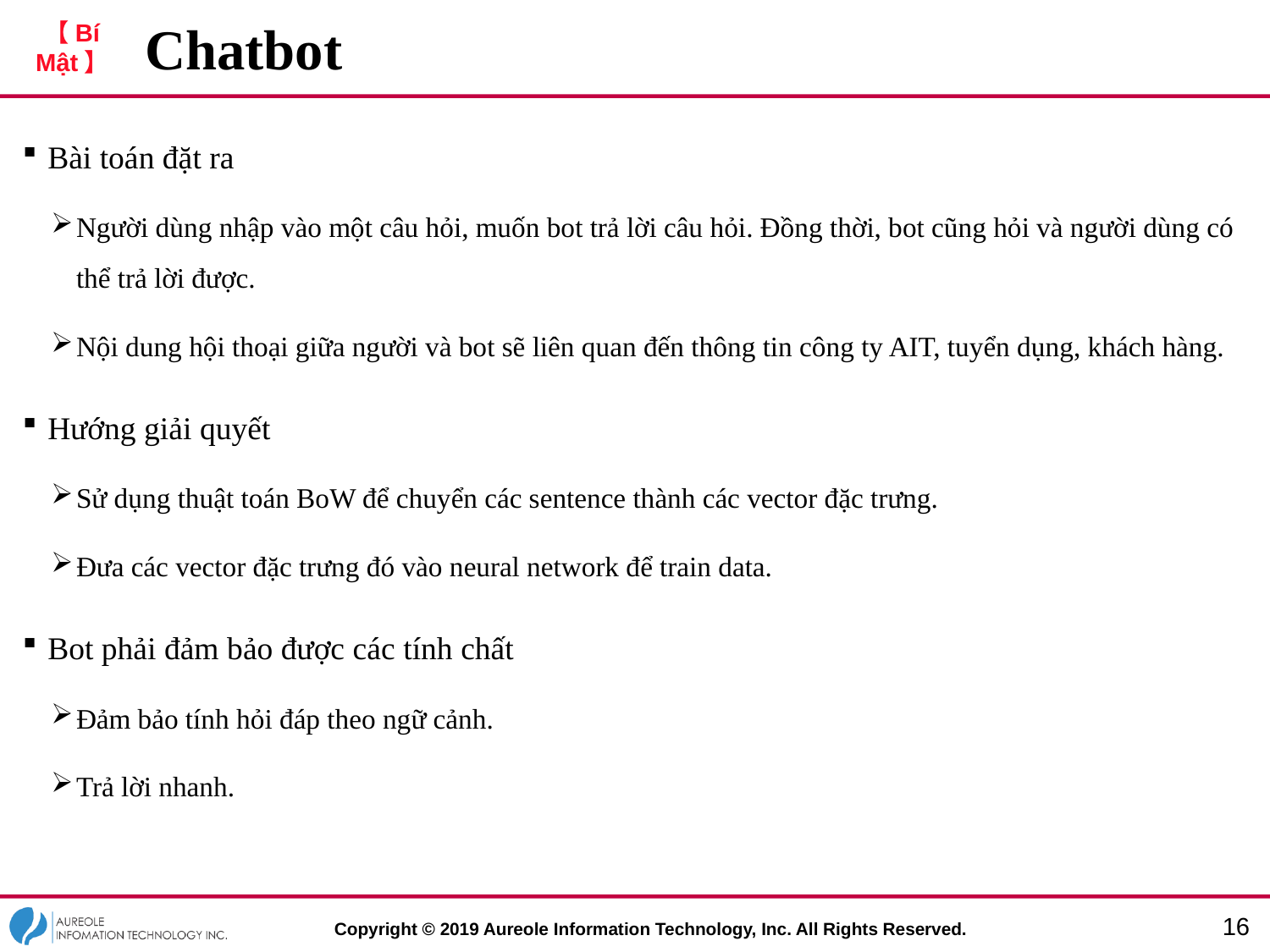

# Chatbot
Bài toán đặt ra
Người dùng nhập vào một câu hỏi, muốn bot trả lời câu hỏi. Đồng thời, bot cũng hỏi và người dùng có thể trả lời được.
Nội dung hội thoại giữa người và bot sẽ liên quan đến thông tin công ty AIT, tuyển dụng, khách hàng.
Hướng giải quyết
Sử dụng thuật toán BoW để chuyển các sentence thành các vector đặc trưng.
Đưa các vector đặc trưng đó vào neural network để train data.
Bot phải đảm bảo được các tính chất
Đảm bảo tính hỏi đáp theo ngữ cảnh.
Trả lời nhanh.
16